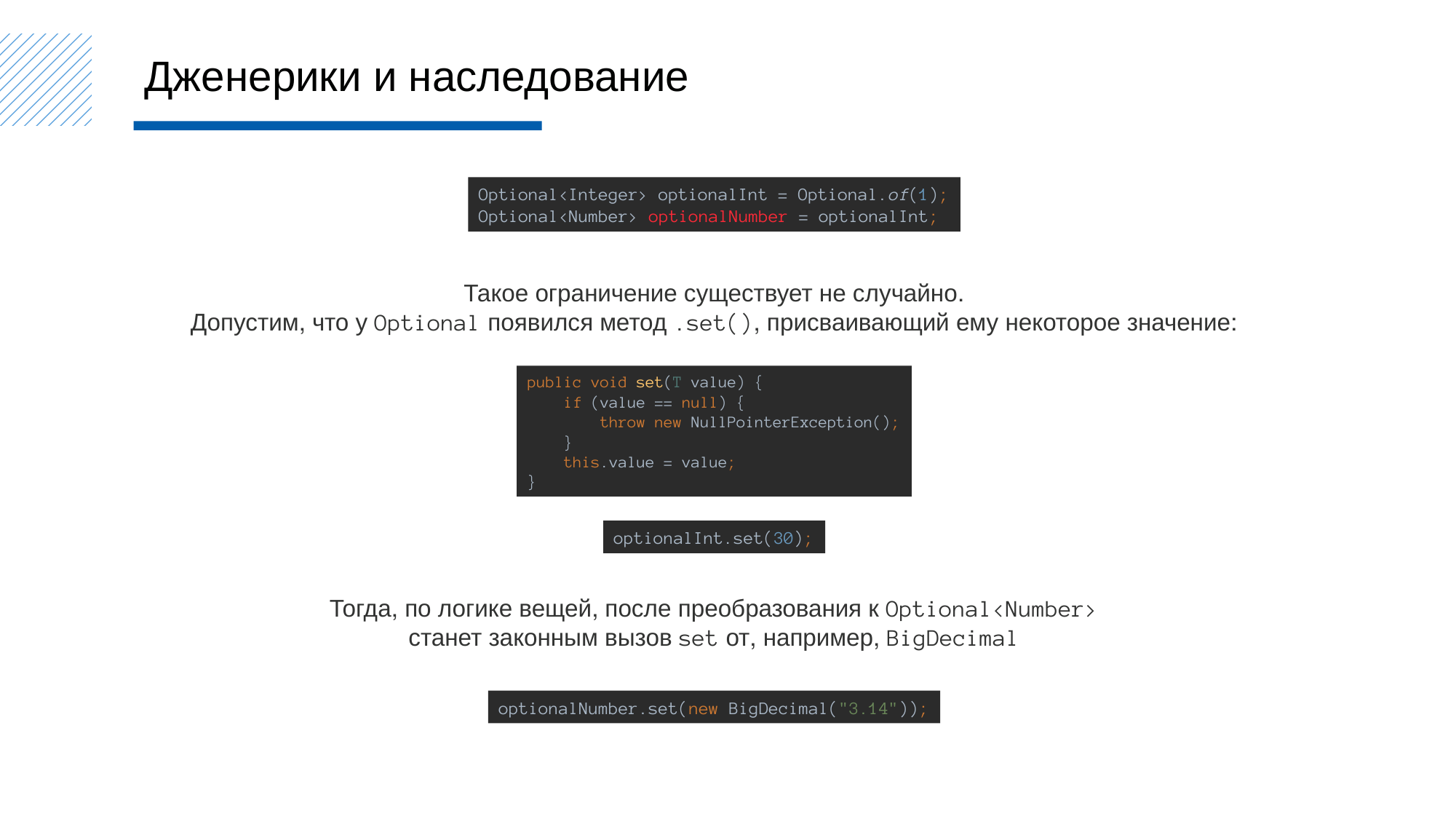

Дженерики и наследование
Optional<Integer> optionalInt = Optional.of(1);
Optional<Number> optionalNumber = optionalInt;
Такое ограничение существует не случайно.
Допустим, что у Optional появился метод .set(), присваивающий ему некоторое значение:
public void set(T value) {
    if (value == null) {
        throw new NullPointerException();
    }
    this.value = value;
}
optionalInt.set(30);
Тогда, по логике вещей, после преобразования к Optional<Number>
станет законным вызов set от, например, BigDecimal
optionalNumber.set(new BigDecimal("3.14"));